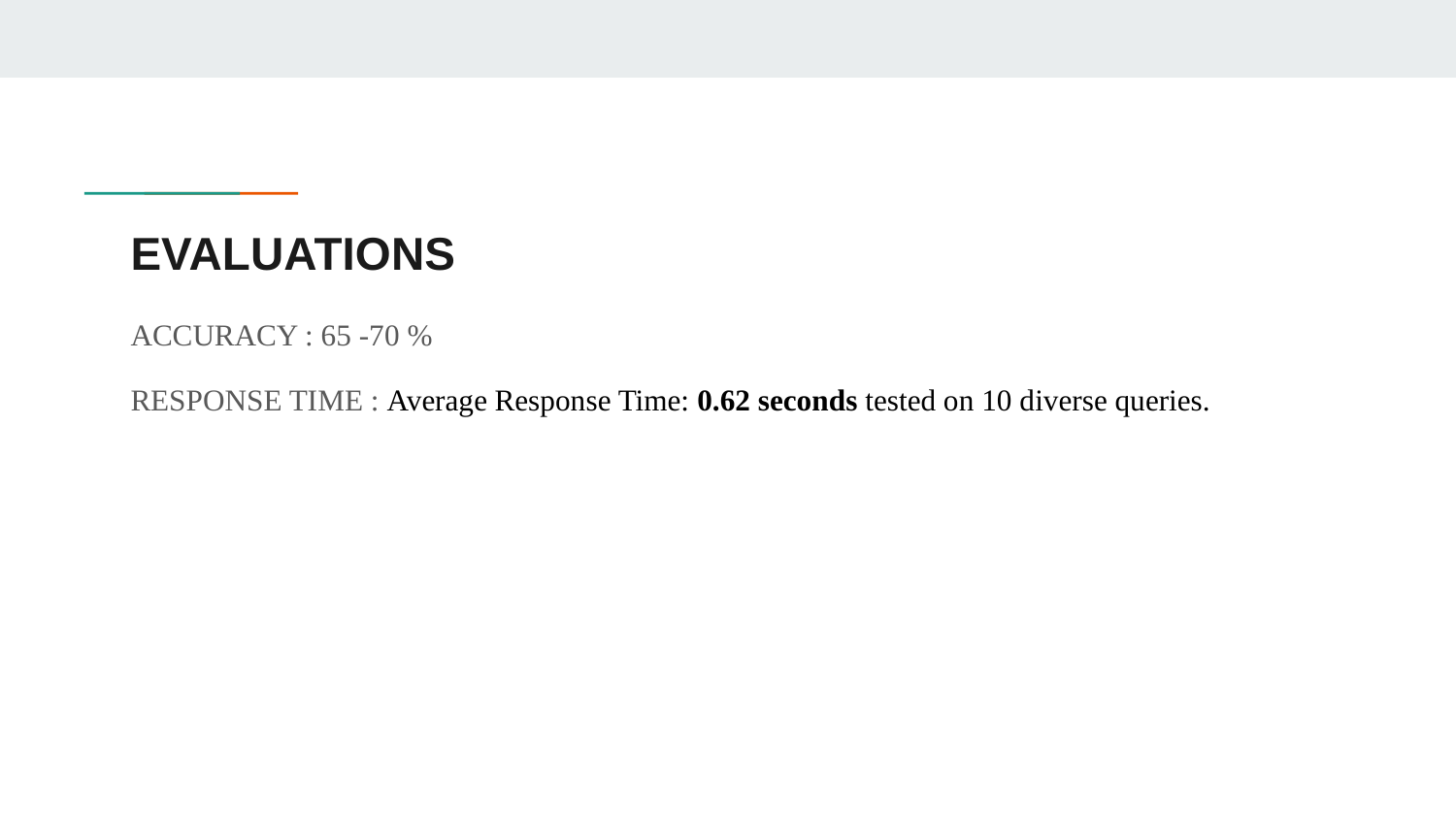

# EVALUATIONS
ACCURACY : 65 -70 %
RESPONSE TIME : Average Response Time: 0.62 seconds tested on 10 diverse queries.